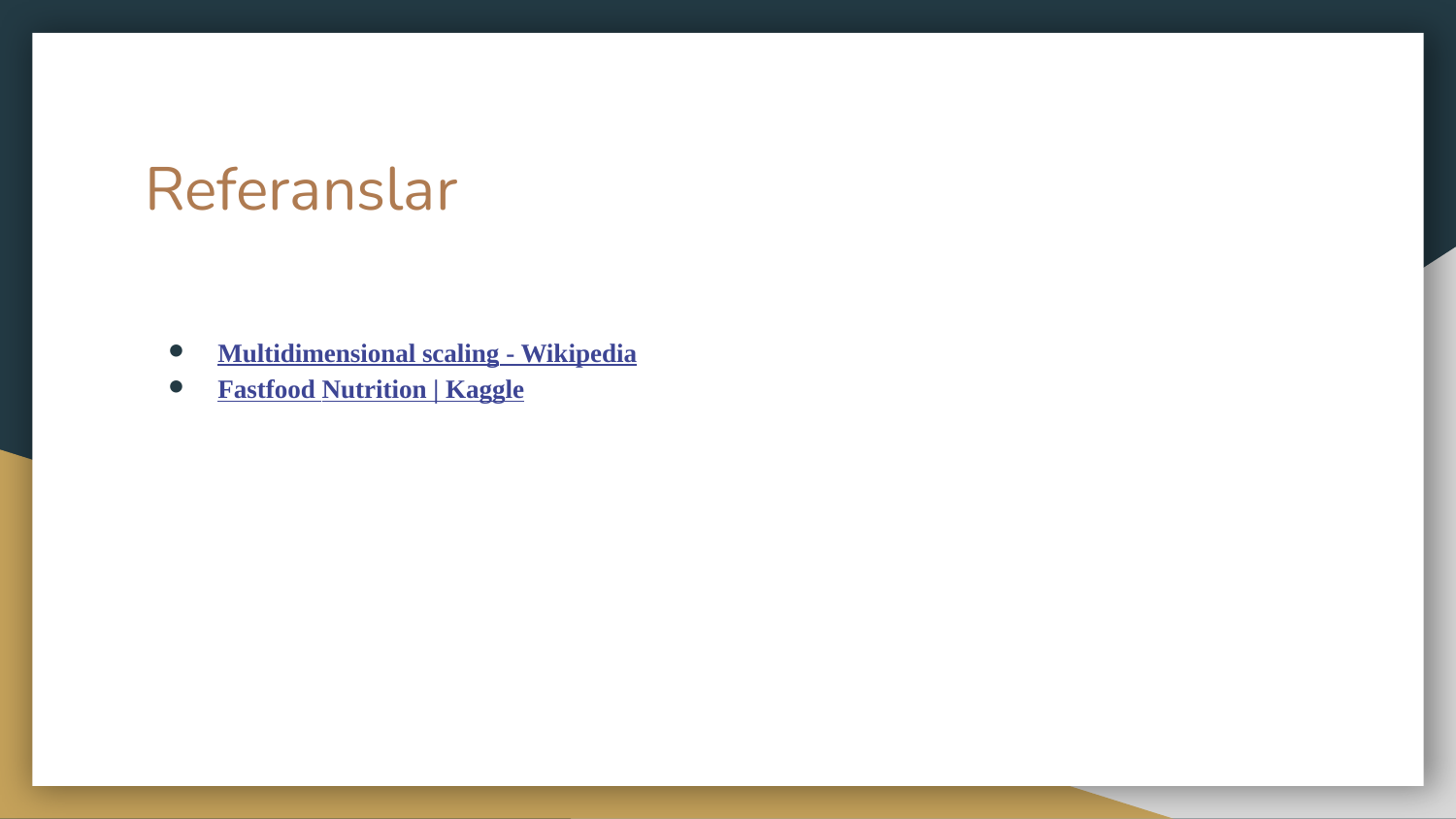

# Referanslar
Multidimensional scaling - Wikipedia
Fastfood Nutrition | Kaggle